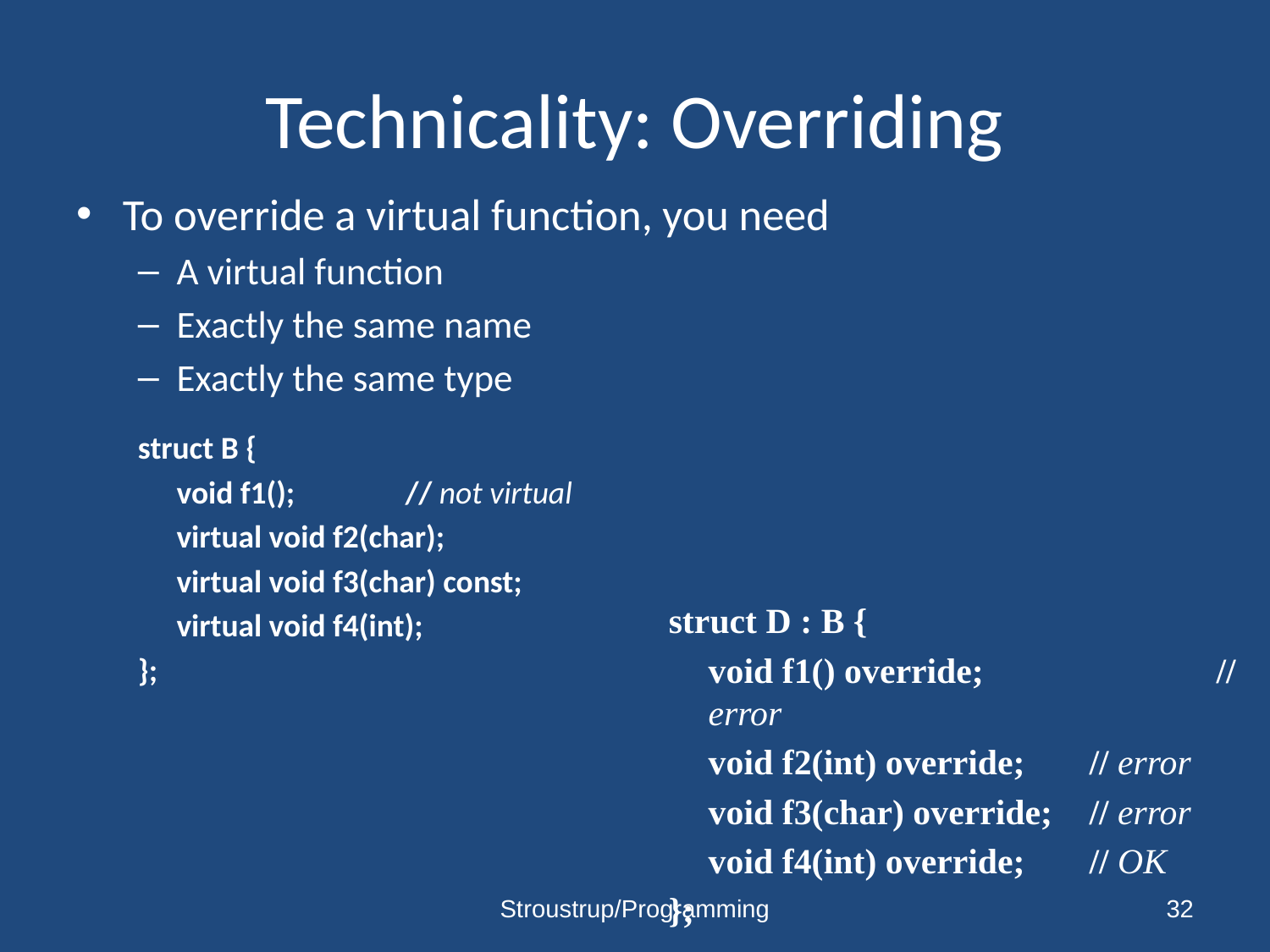

# Technicality: Overriding
To override a virtual function, you need
A virtual function
Exactly the same name
Exactly the same type

struct B {
	void f1();	// not virtual
	virtual void f2(char);
	virtual void f3(char) const;
	virtual void f4(int);
};

struct D : B {
	void f1() override;		// error
	void f2(int) override; 	// error
	void f3(char) override; 	// error
	void f4(int) override;	// OK
};

Stroustrup/Programming
32